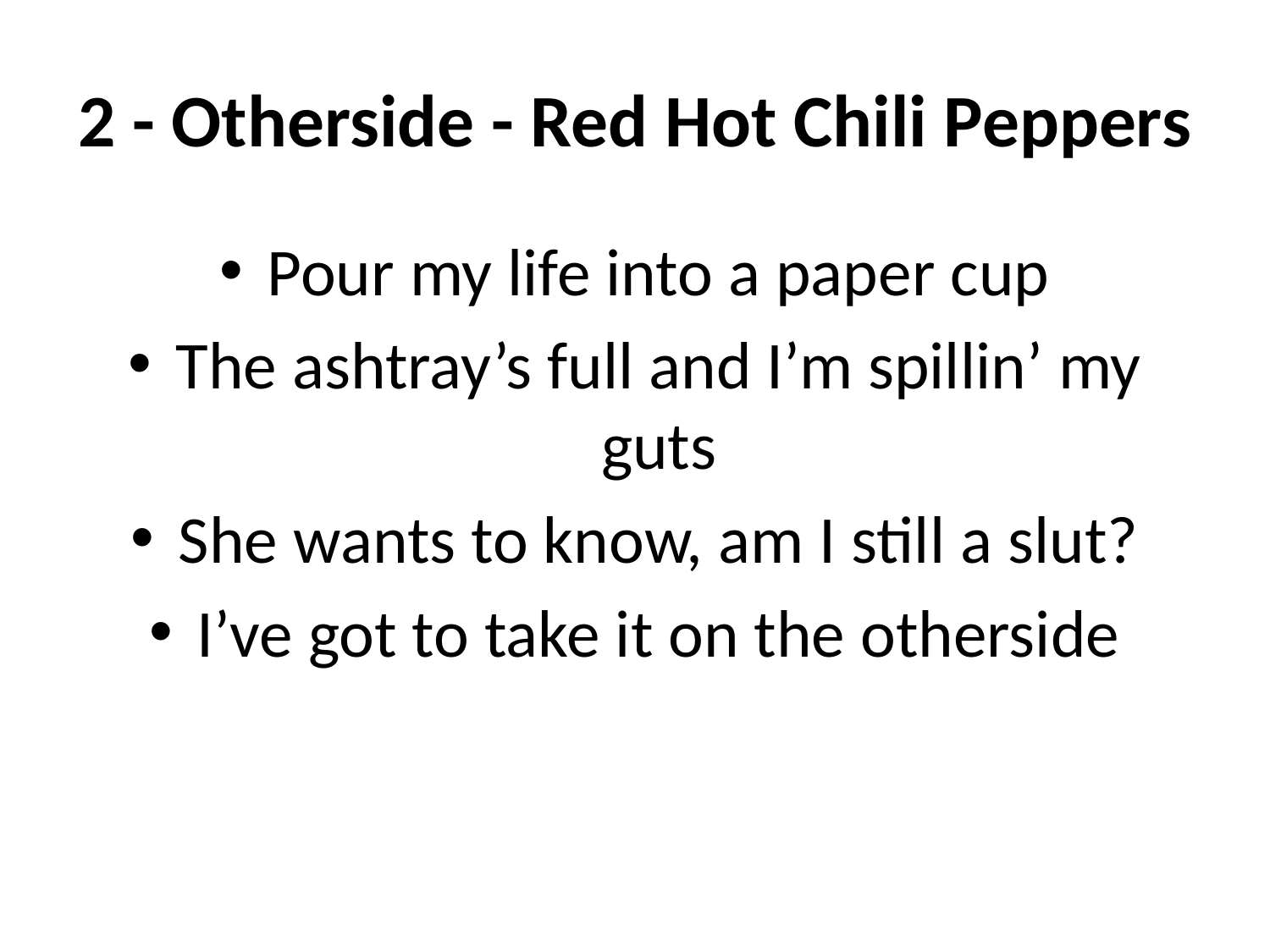

# 2 - Otherside - Red Hot Chili Peppers
Pour my life into a paper cup
The ashtray’s full and I’m spillin’ my guts
She wants to know, am I still a slut?
I’ve got to take it on the otherside